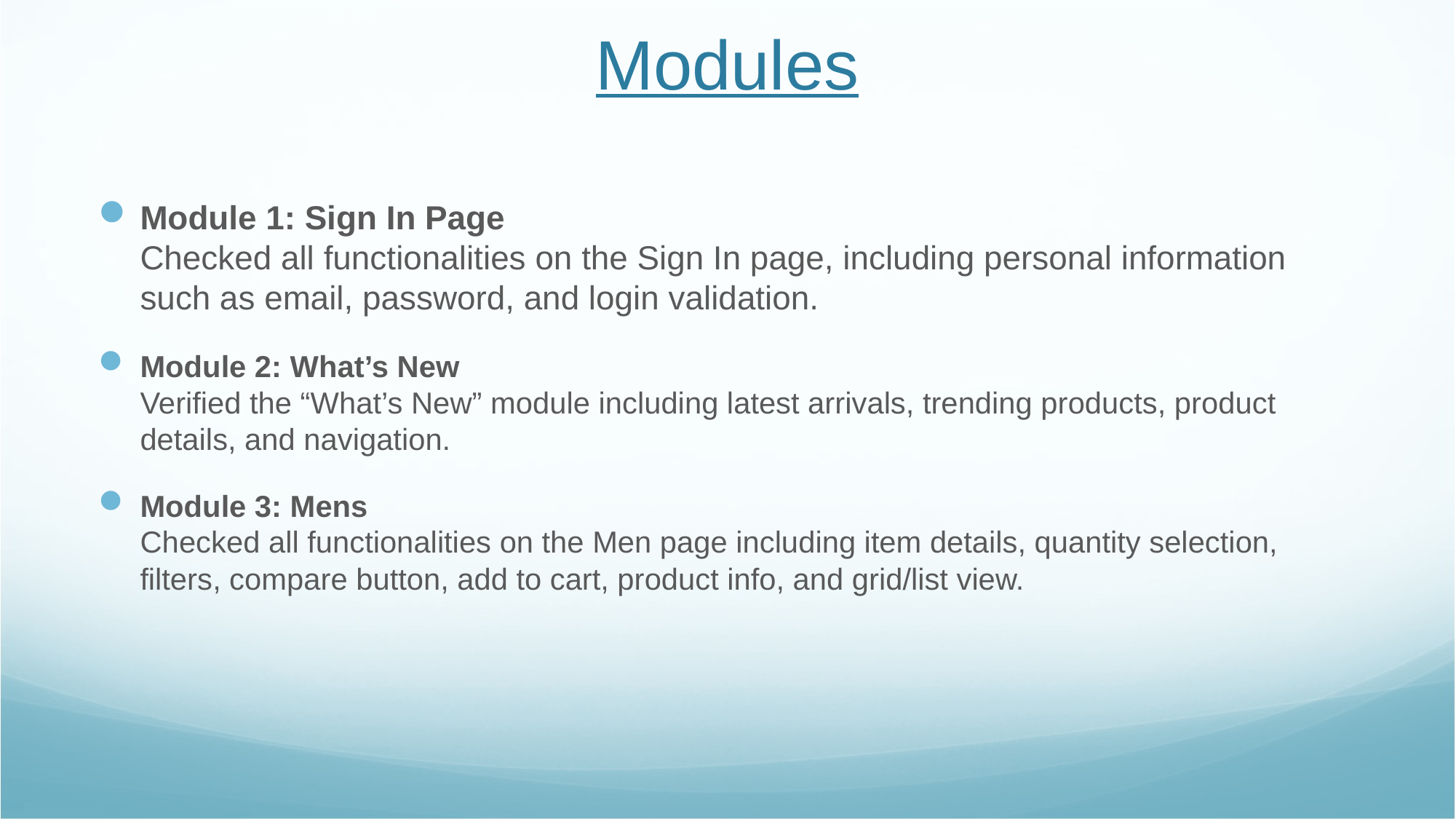

# Modules
Module 1: Sign In Page
Checked all functionalities on the Sign In page, including personal information such as email, password, and login validation.
Module 2: What’s New
Verified the “What’s New” module including latest arrivals, trending products, product details, and navigation.
Module 3: Mens
Checked all functionalities on the Men page including item details, quantity selection, filters, compare button, add to cart, product info, and grid/list view.